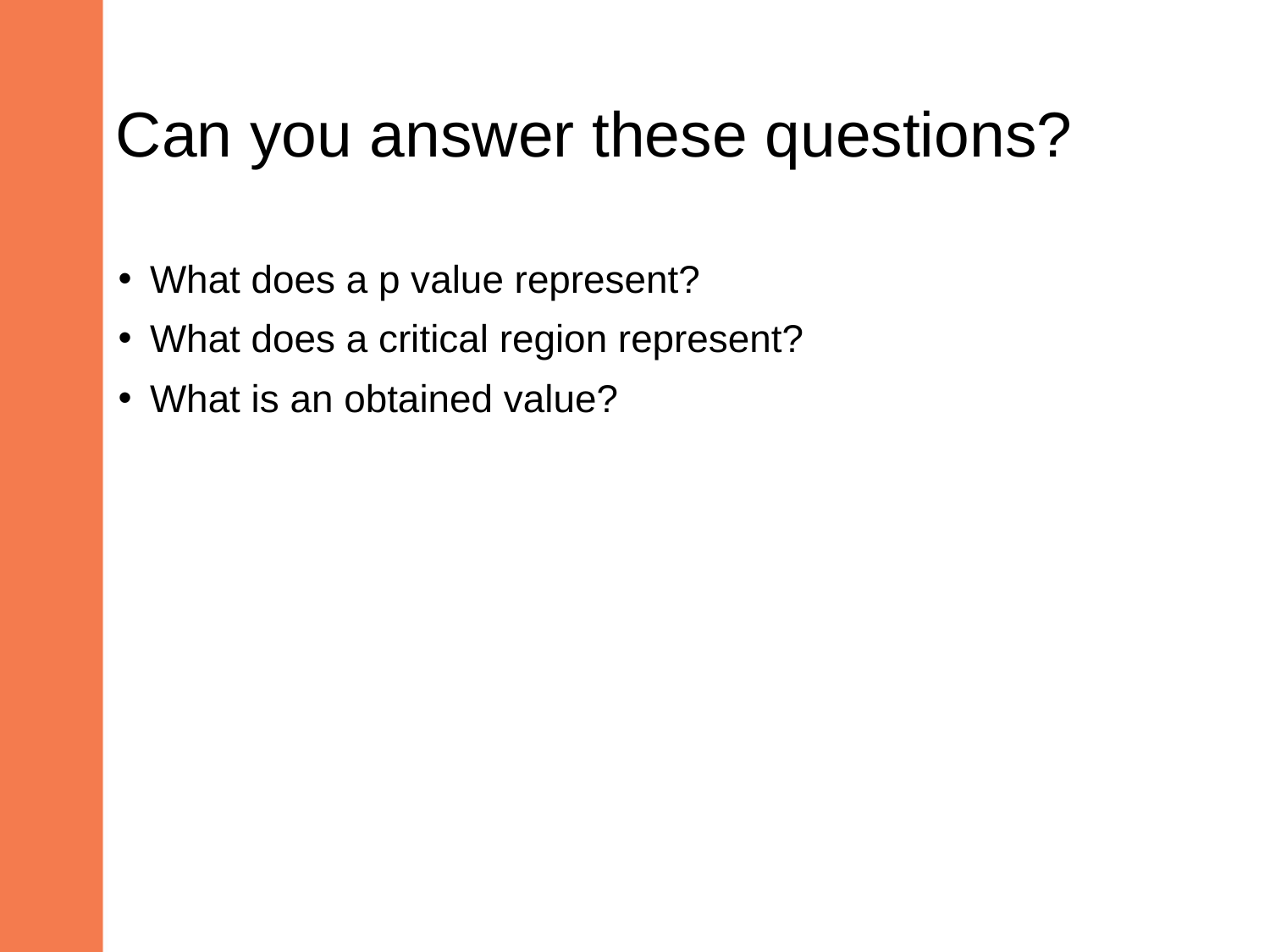

# Can you answer these questions?
What does a p value represent?
What does a critical region represent?
What is an obtained value?